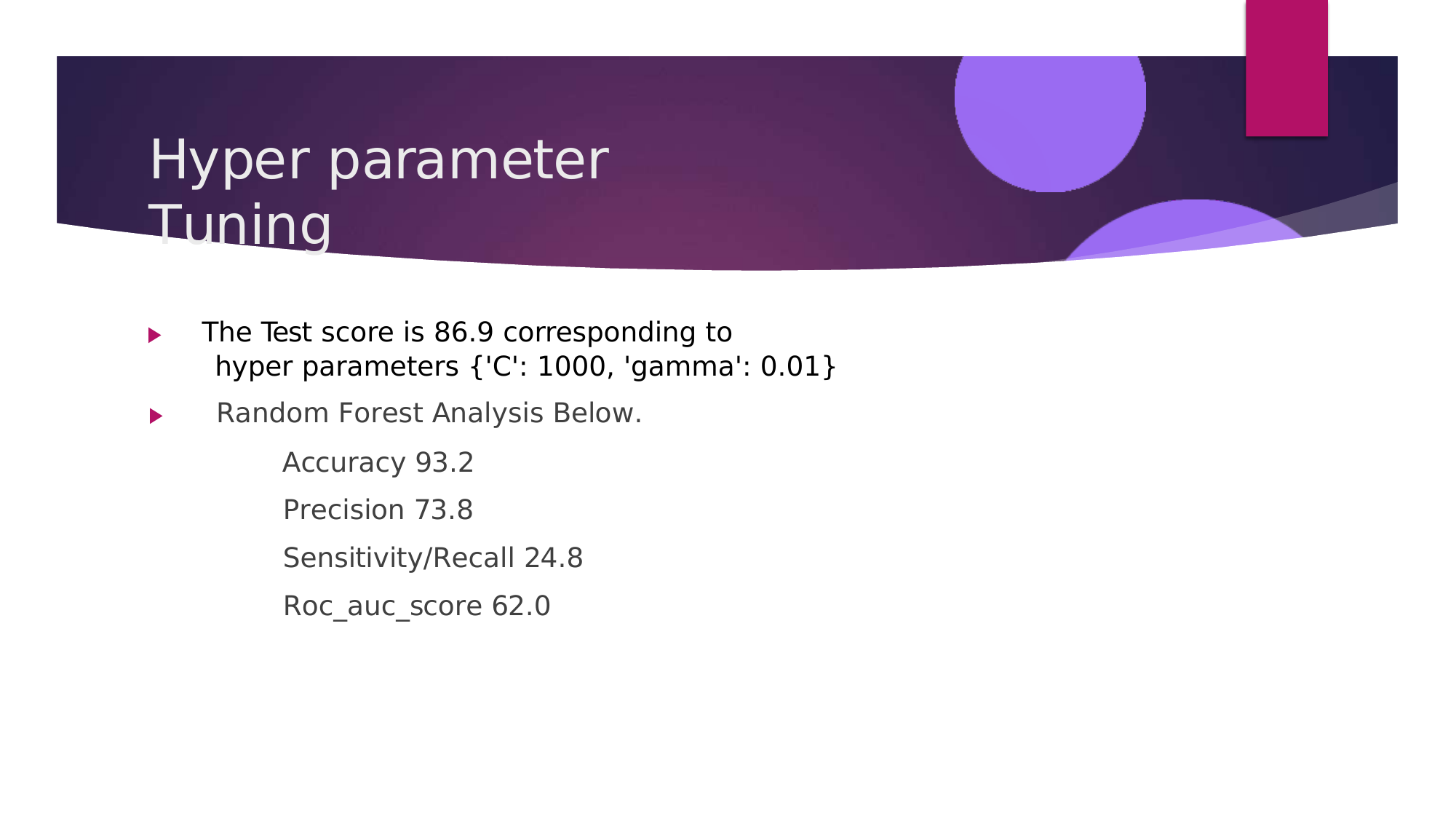

# Hyper parameter	Tuning
▶	The Test score is 86.9 corresponding to
hyper parameters {'C': 1000, 'gamma': 0.01}
▶	Random Forest Analysis Below.
Accuracy 93.2
Precision 73.8
Sensitivity/Recall 24.8
Roc_auc_score 62.0